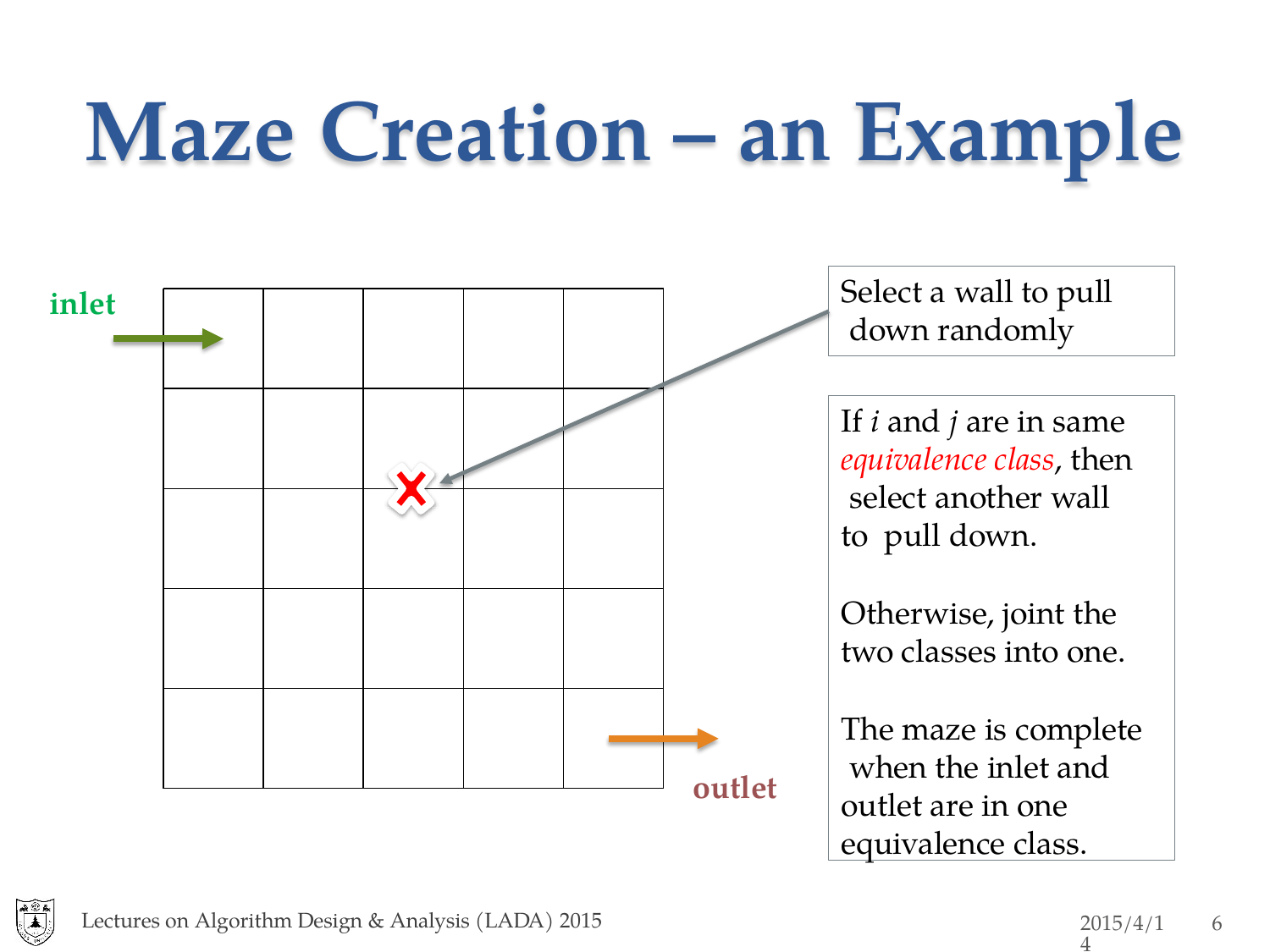

# Maze	Creation –	an Example

Select a wall to pull  down randomly
inlet

If i and j are in same  equivalence class, then  select another wall to  pull down.

Otherwise, joint the  two classes into one.

The maze is complete  when the inlet and  outlet are in one  equivalence class.

outlet

Lectures on Algorithm Design & Analysis (LADA) 2015
6
2015/4/14